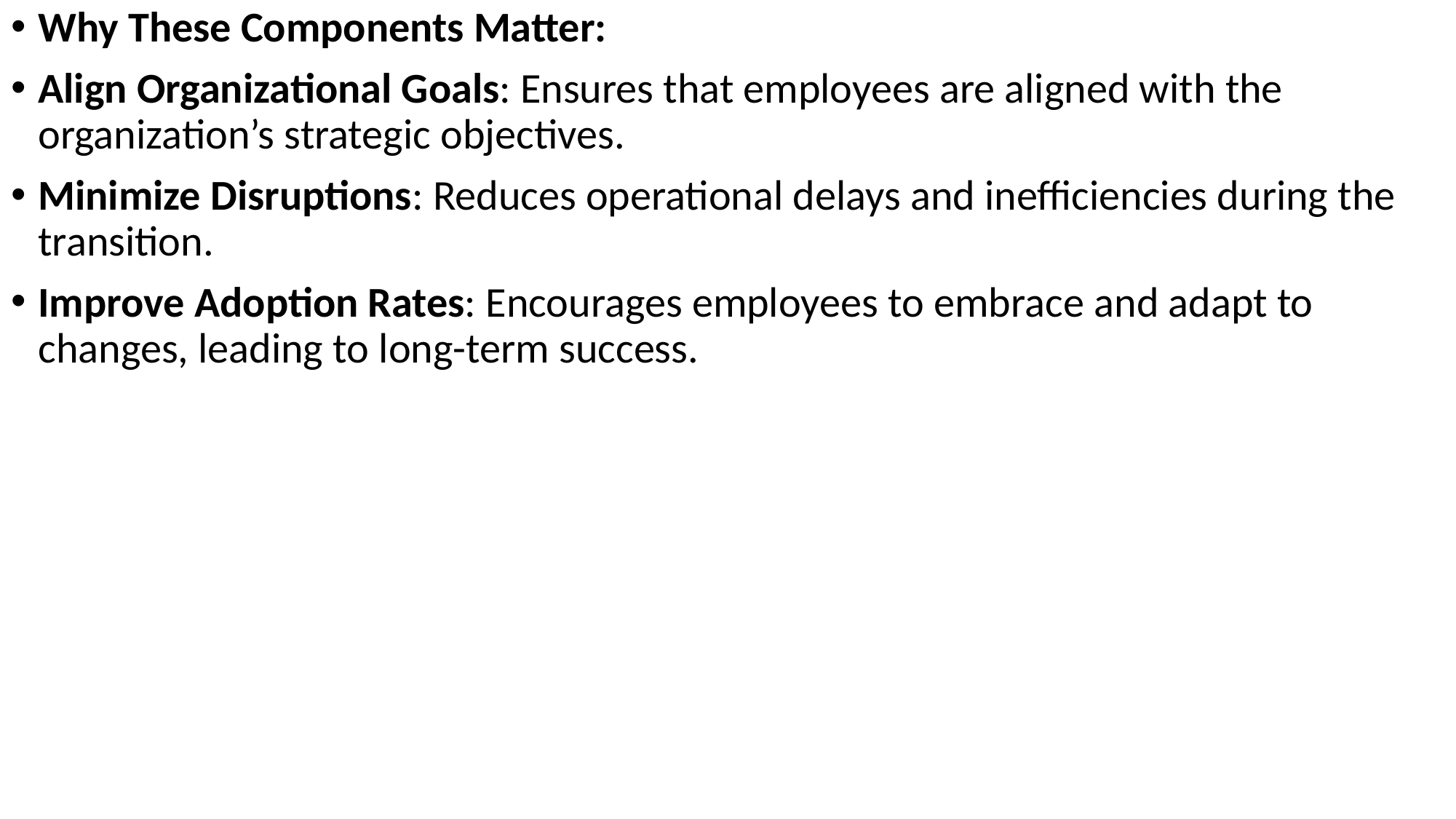

Why These Components Matter:
Align Organizational Goals: Ensures that employees are aligned with the organization’s strategic objectives.
Minimize Disruptions: Reduces operational delays and inefficiencies during the transition.
Improve Adoption Rates: Encourages employees to embrace and adapt to changes, leading to long-term success.